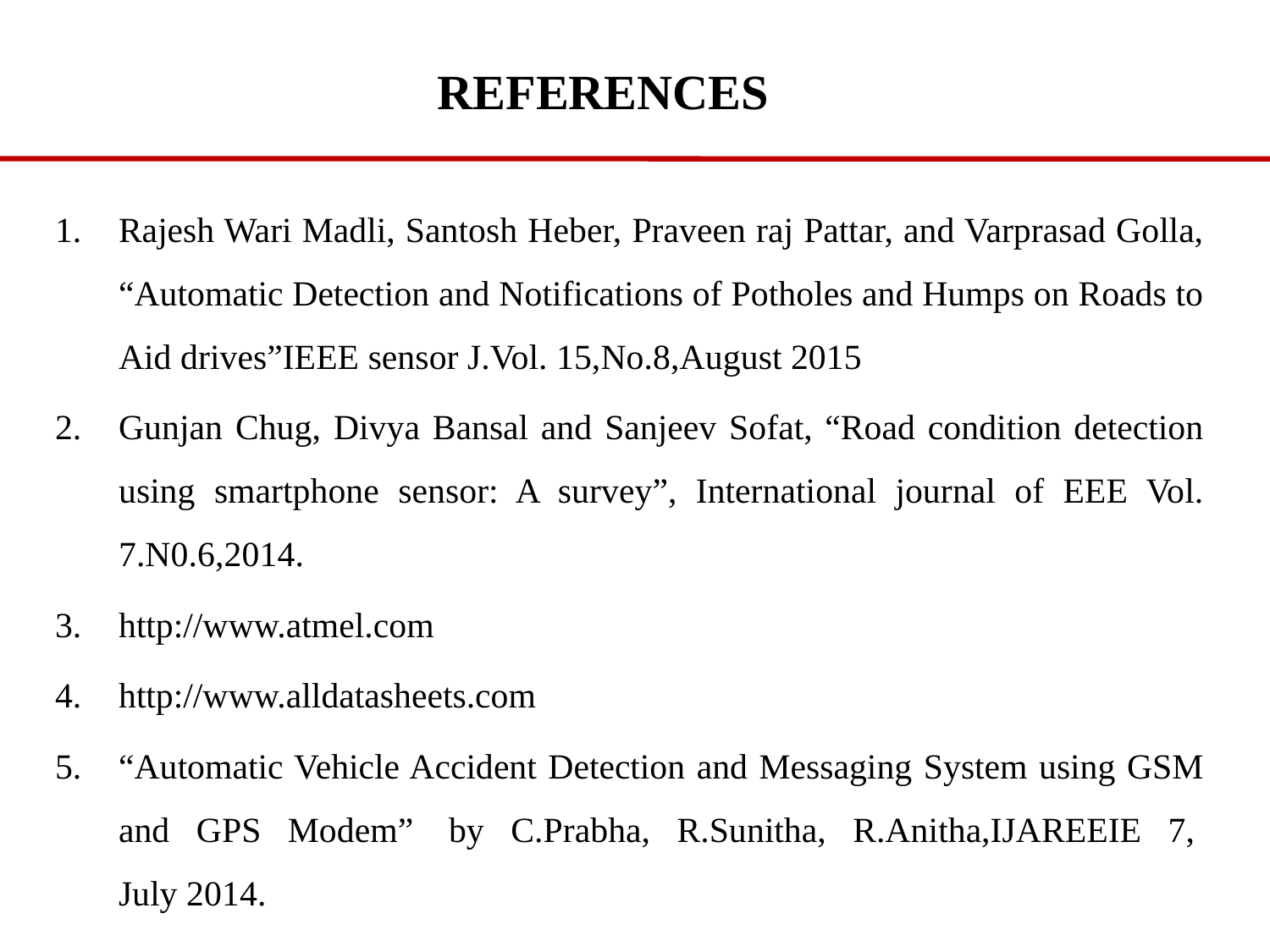

# REFERENCES
Rajesh Wari Madli, Santosh Heber, Praveen raj Pattar, and Varprasad Golla, “Automatic Detection and Notifications of Potholes and Humps on Roads to Aid drives”IEEE sensor J.Vol. 15,No.8,August 2015
Gunjan Chug, Divya Bansal and Sanjeev Sofat, “Road condition detection using smartphone sensor: A survey”, International journal of EEE Vol. 7.N0.6,2014.
http://www.atmel.com
http://www.alldatasheets.com
“Automatic Vehicle Accident Detection and Messaging System using GSM and GPS Modem”  by C.Prabha, R.Sunitha, R.Anitha,IJAREEIE 7, 
July 2014.